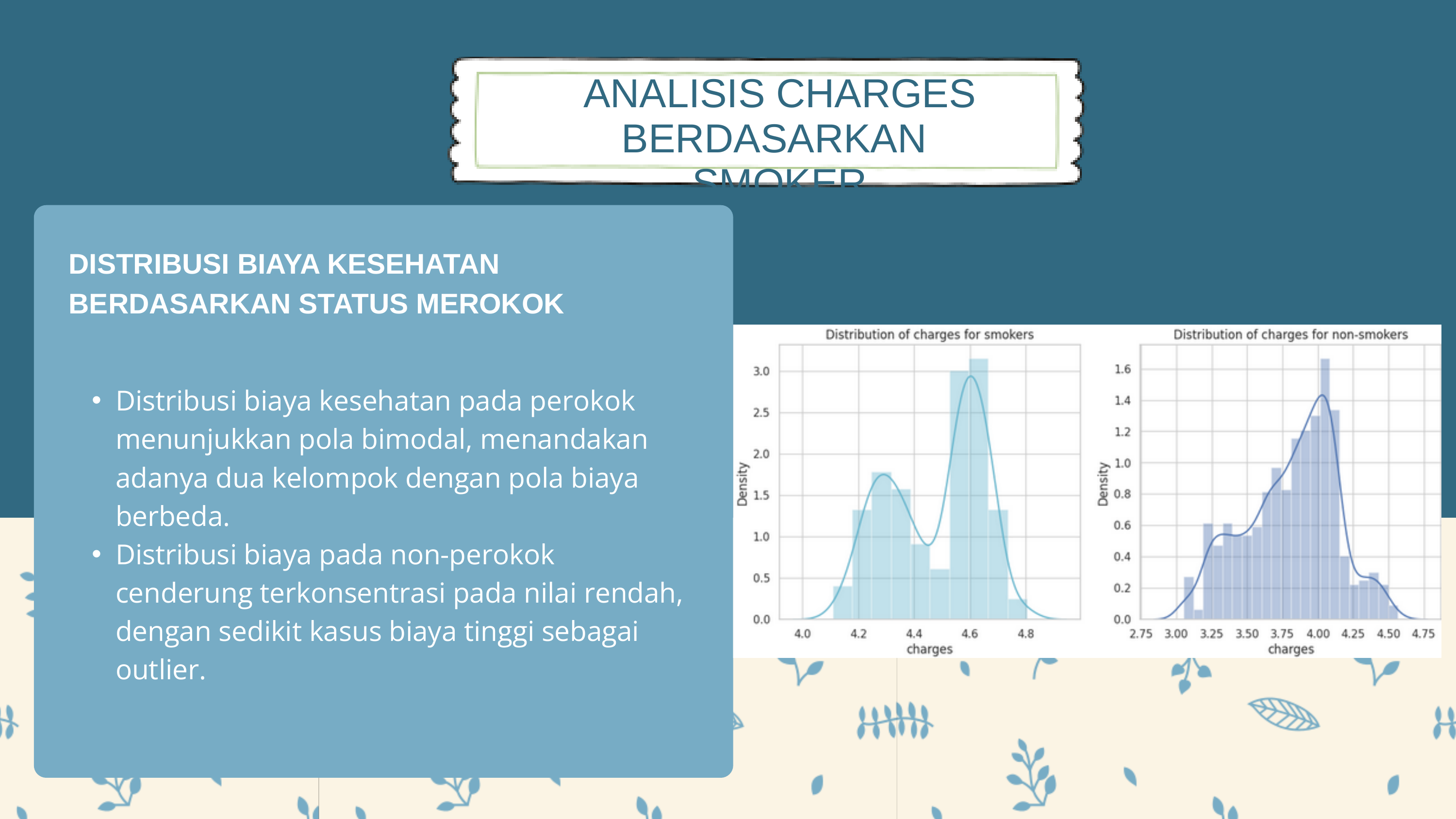

ANALISIS CHARGES BERDASARKAN
SMOKER

DISTRIBUSI BIAYA KESEHATAN BERDASARKAN STATUS MEROKOK

Distribusi biaya kesehatan pada perokok menunjukkan pola bimodal, menandakan adanya dua kelompok dengan pola biaya berbeda.
Distribusi biaya pada non-perokok cenderung terkonsentrasi pada nilai rendah, dengan sedikit kasus biaya tinggi sebagai outlier.